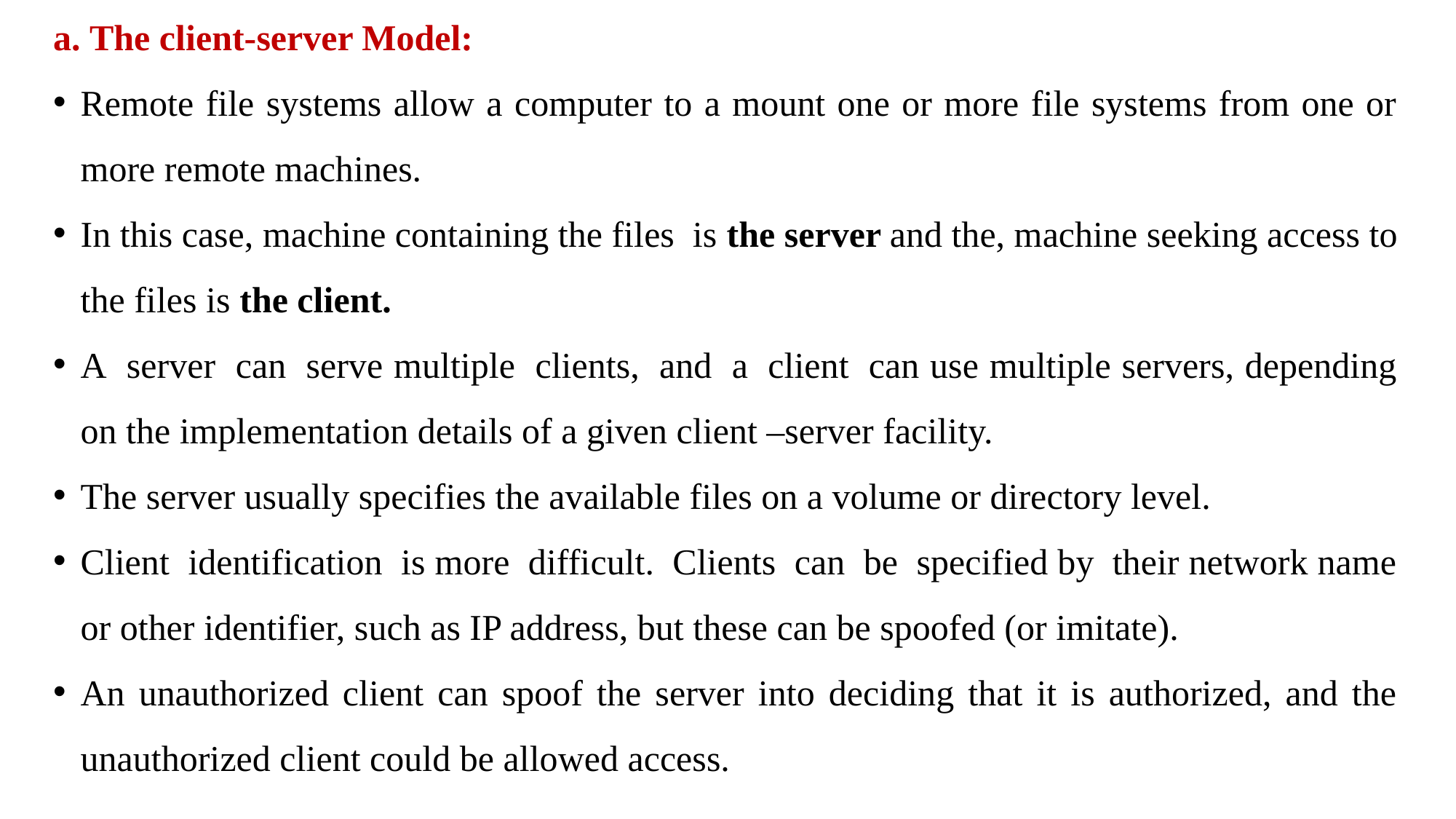

a. The client-server Model:
Remote file systems allow a computer to a mount one or more file systems from one or more remote machines.
In this case, machine containing the files  is the server and the, machine seeking access to the files is the client.
A  server  can  serve multiple  clients,  and  a  client  can use multiple servers, depending on the implementation details of a given client –server facility.
The server usually specifies the available files on a volume or directory level.
Client  identification  is more  difficult.  Clients  can  be  specified by  their network name or other identifier, such as IP address, but these can be spoofed (or imitate).
An unauthorized client can spoof the server into deciding that it is authorized, and the unauthorized client could be allowed access.